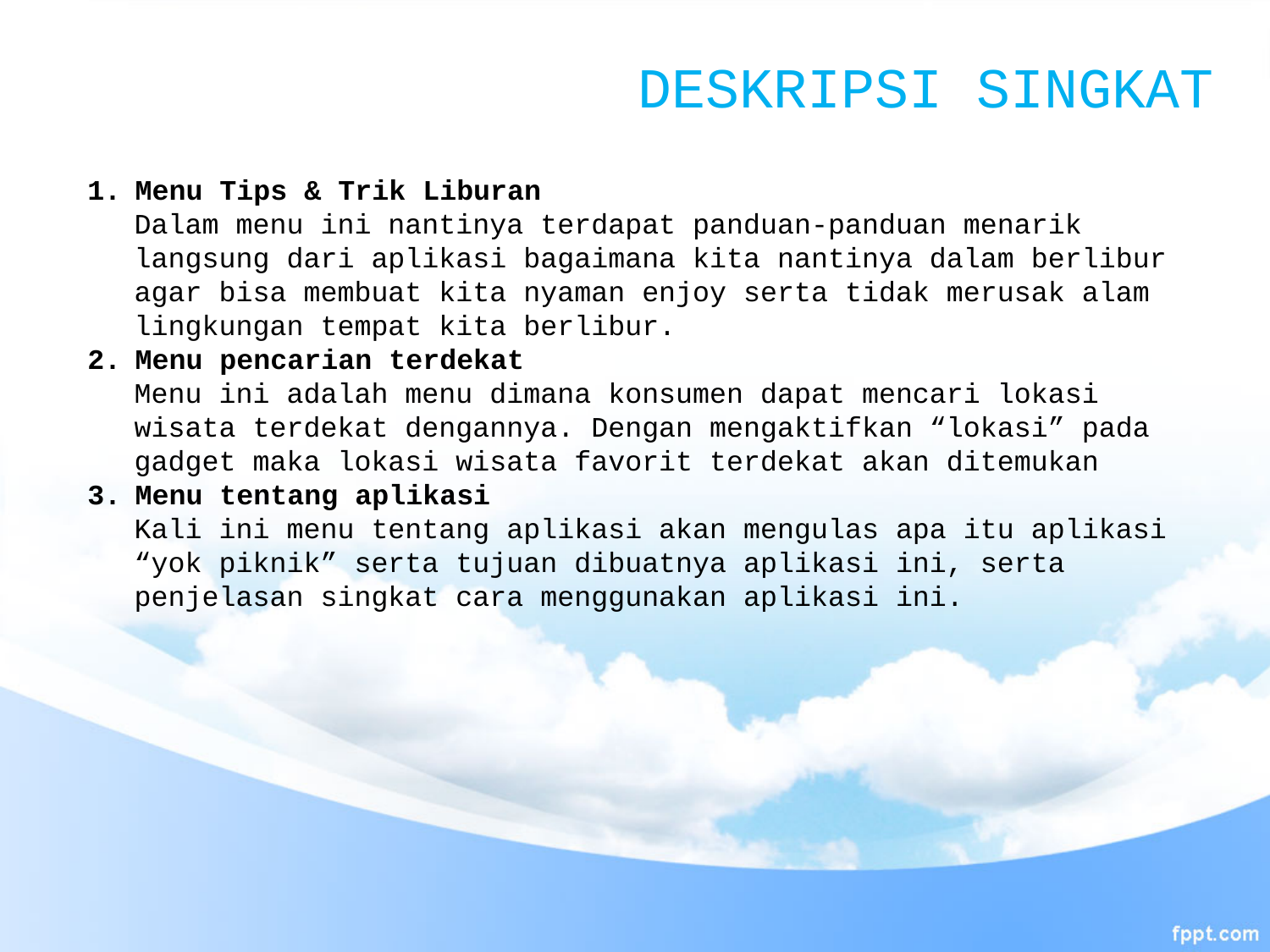

DESKRIPSI SINGKAT
Menu Tips & Trik Liburan
	Dalam menu ini nantinya terdapat panduan-panduan menarik langsung dari aplikasi bagaimana kita nantinya dalam berlibur agar bisa membuat kita nyaman enjoy serta tidak merusak alam lingkungan tempat kita berlibur.
Menu pencarian terdekat
	Menu ini adalah menu dimana konsumen dapat mencari lokasi wisata terdekat dengannya. Dengan mengaktifkan “lokasi” pada gadget maka lokasi wisata favorit terdekat akan ditemukan
Menu tentang aplikasi
	Kali ini menu tentang aplikasi akan mengulas apa itu aplikasi “yok piknik” serta tujuan dibuatnya aplikasi ini, serta penjelasan singkat cara menggunakan aplikasi ini.